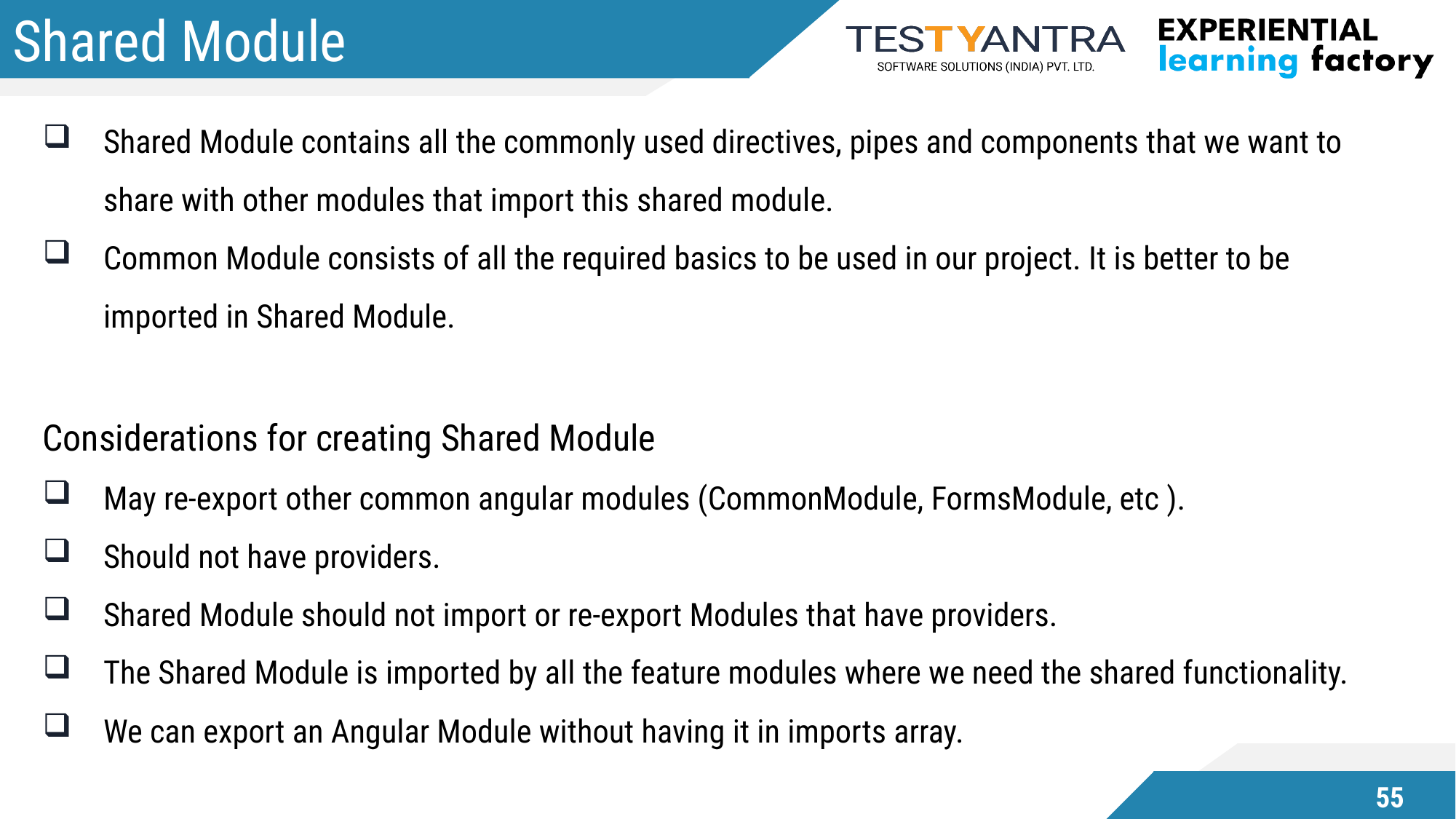

# Shared Module
Shared Module contains all the commonly used directives, pipes and components that we want to share with other modules that import this shared module.
Common Module consists of all the required basics to be used in our project. It is better to be imported in Shared Module.

Considerations for creating Shared Module
May re-export other common angular modules (CommonModule, FormsModule, etc ).
Should not have providers.
Shared Module should not import or re-export Modules that have providers.
The Shared Module is imported by all the feature modules where we need the shared functionality.
We can export an Angular Module without having it in imports array.

55